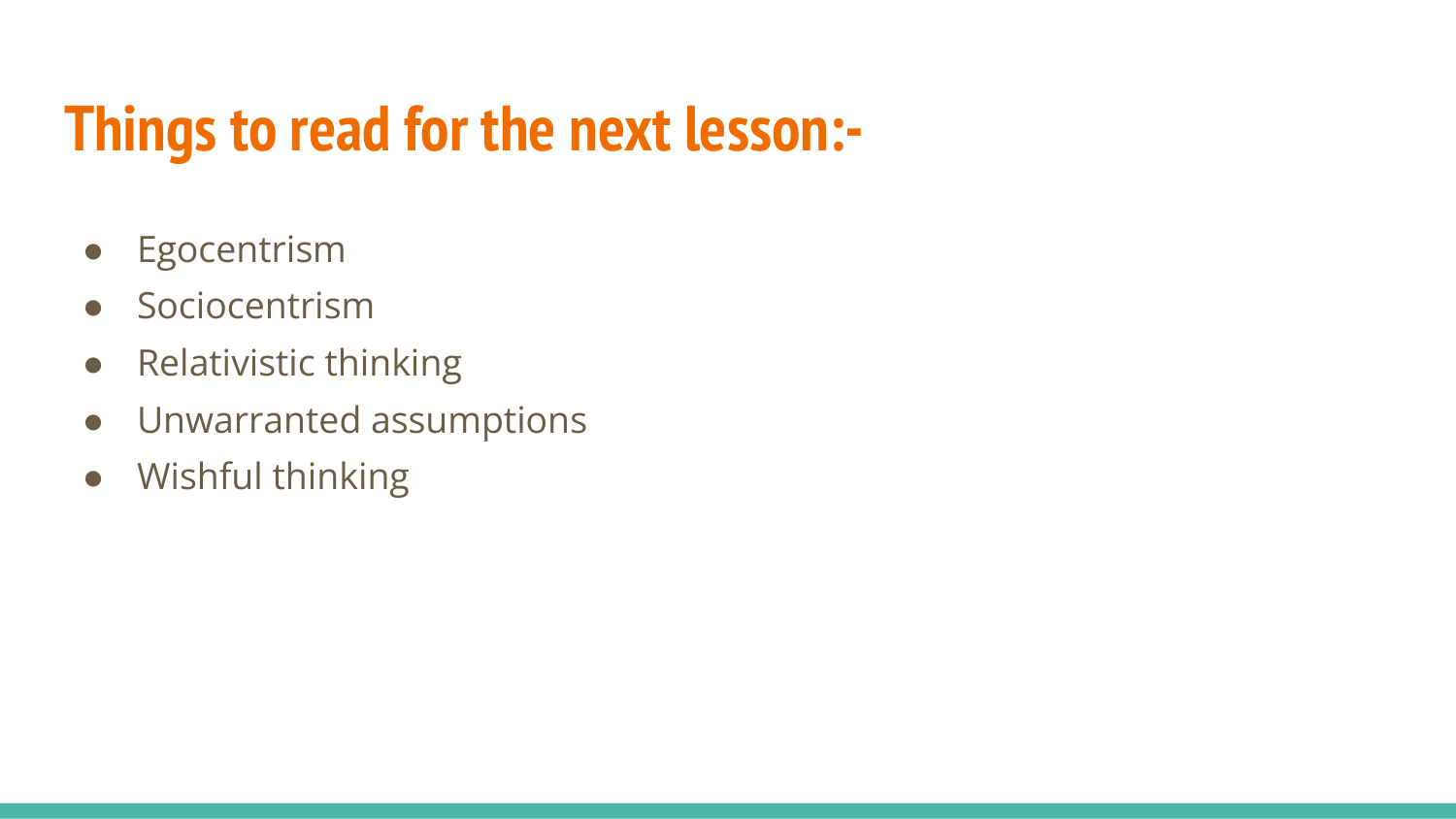

# Things to read for the next lesson:-
Egocentrism
Sociocentrism
Relativistic thinking
Unwarranted assumptions
Wishful thinking